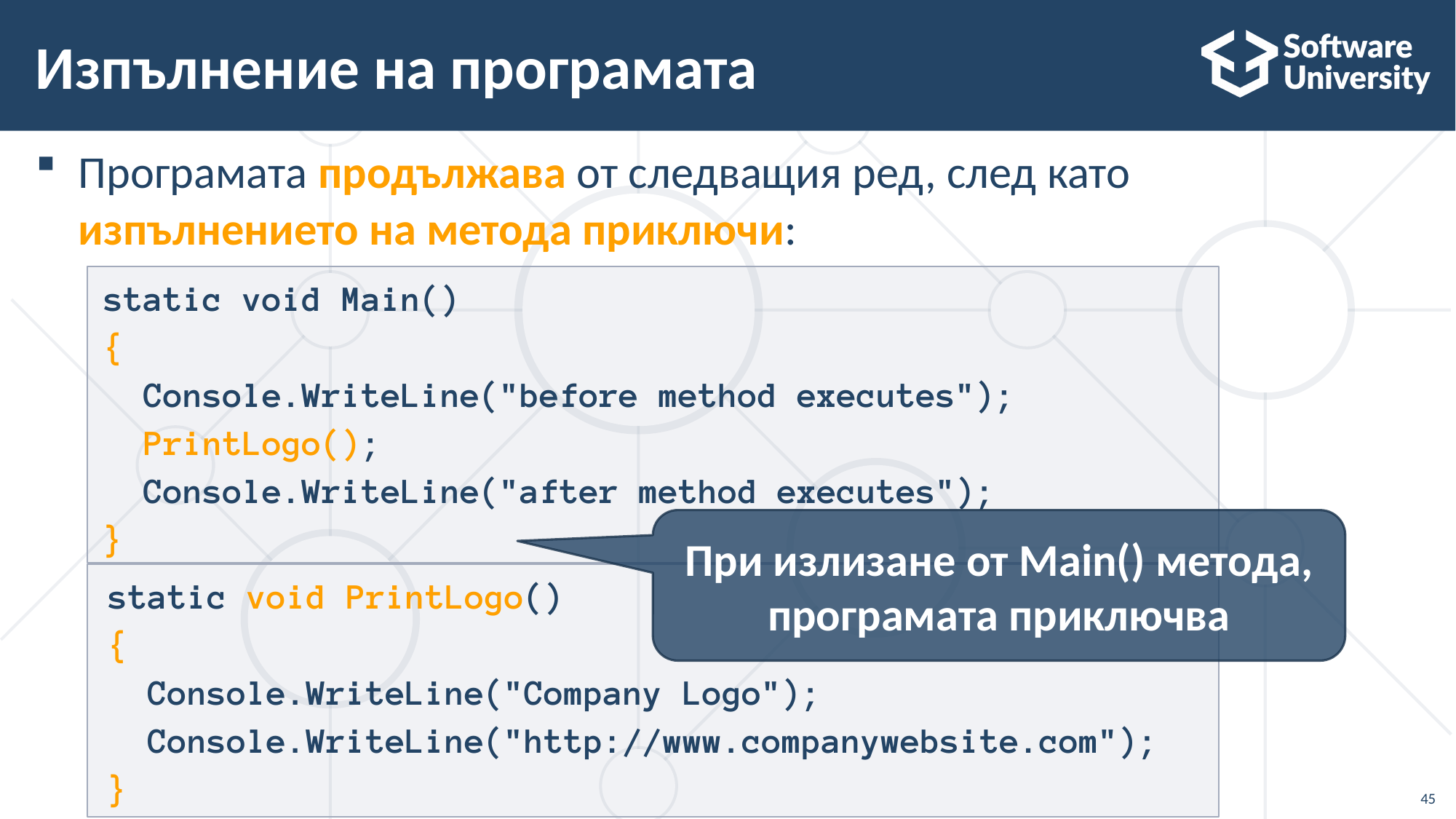

# Изпълнение на програмата
Програмата продължава от следващия ред, след като изпълнението на метода приключи:
static void Main()
{
  Console.WriteLine("before method executes");
  PrintLogo();
  Console.WriteLine("after method executes");
}
При излизане от Main() метода, програмата приключва
static void PrintLogo()
{
  Console.WriteLine("Company Logo");
  Console.WriteLine("http://www.companywebsite.com");
}
45